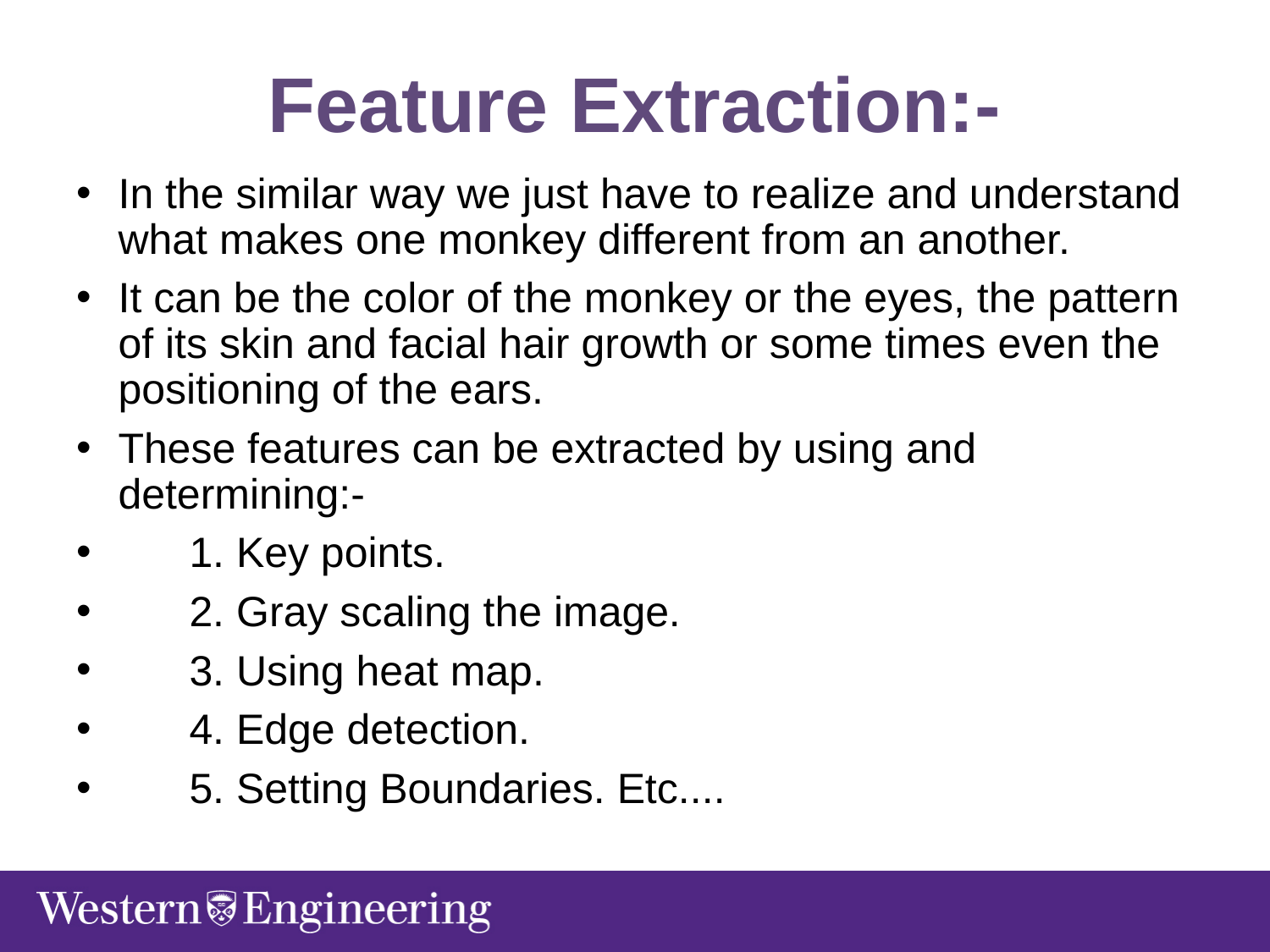

# Feature Extraction:-
In the similar way we just have to realize and understand what makes one monkey different from an another.
It can be the color of the monkey or the eyes, the pattern of its skin and facial hair growth or some times even the positioning of the ears.
These features can be extracted by using and determining:-
      1. Key points.
      2. Gray scaling the image.
      3. Using heat map.
      4. Edge detection.
      5. Setting Boundaries. Etc....